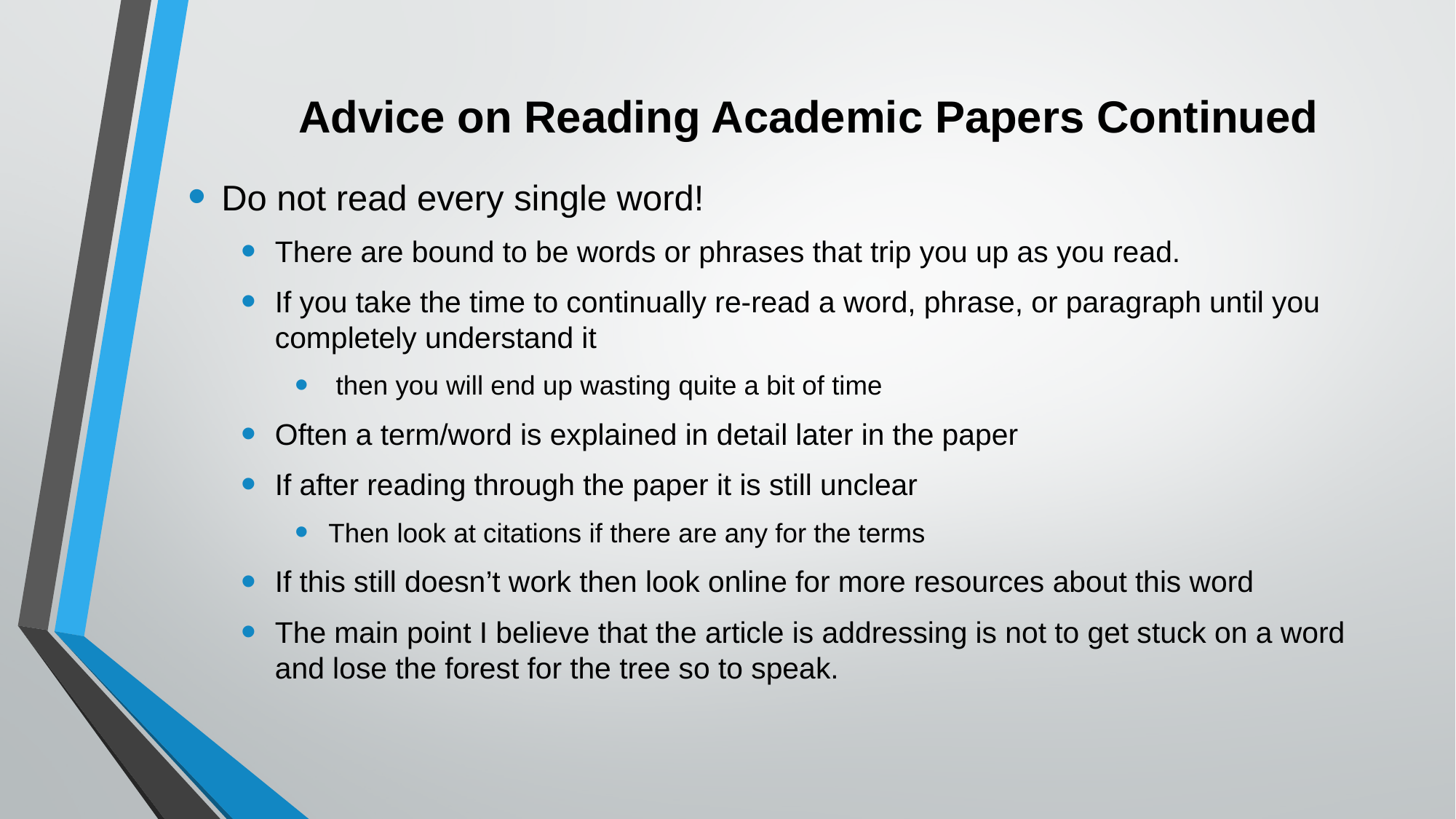

# Advice on Reading Academic Papers Continued
Do not read every single word!
There are bound to be words or phrases that trip you up as you read.
If you take the time to continually re-read a word, phrase, or paragraph until you completely understand it
 then you will end up wasting quite a bit of time
Often a term/word is explained in detail later in the paper
If after reading through the paper it is still unclear
Then look at citations if there are any for the terms
If this still doesn’t work then look online for more resources about this word
The main point I believe that the article is addressing is not to get stuck on a word and lose the forest for the tree so to speak.